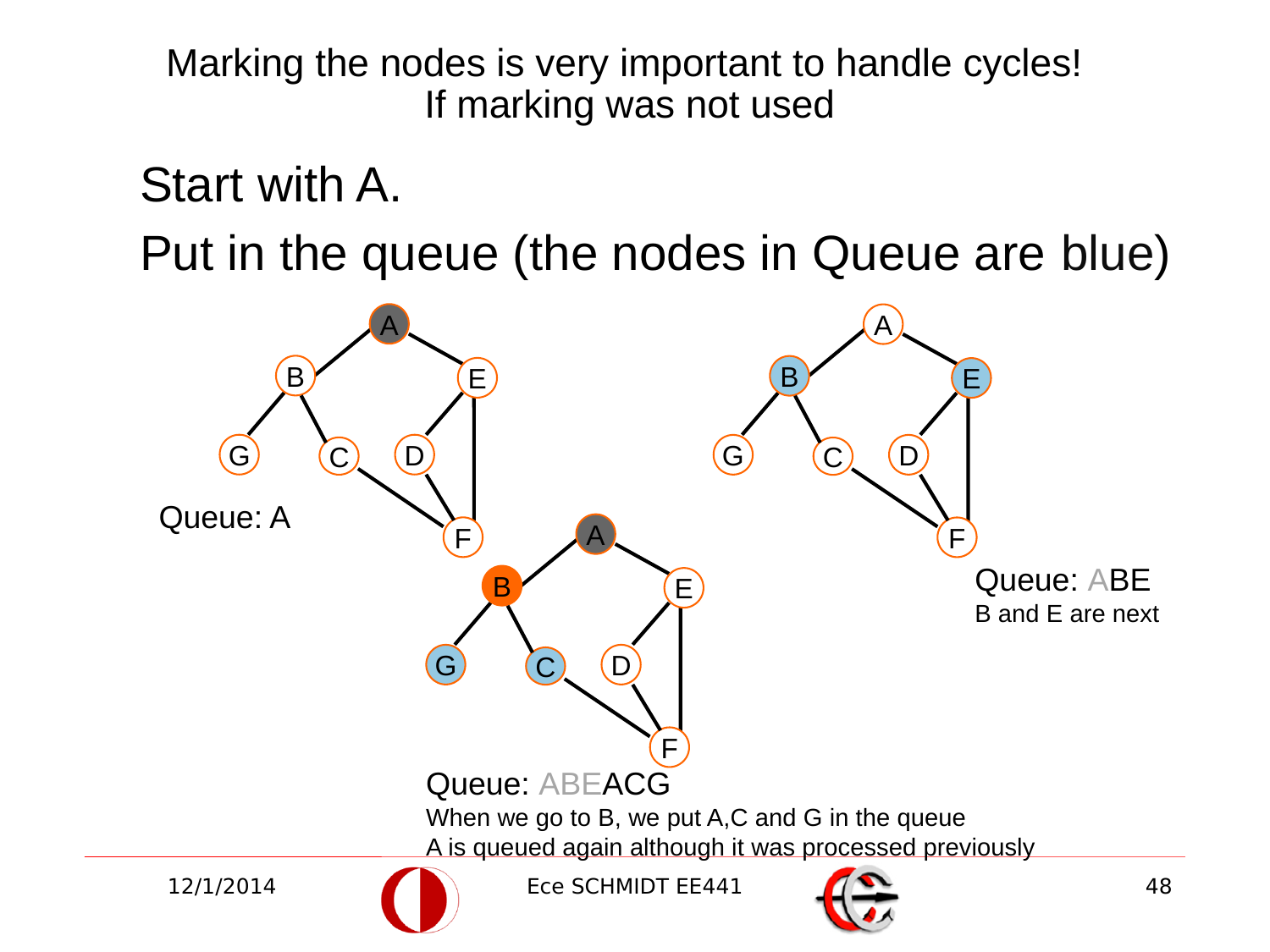

# Marking the nodes is very important to handle cycles! If marking was not used
Start with A.
Put in the queue (the nodes in Queue are blue)
A

B
E

G
D
C

F
A

B
E

G
D
C

F
Queue: A
A

B
E

G
D
C

F
Queue: ABE
B and E are next
Queue: ABEACG
When we go to B, we put A,C and G in the queue
A is queued again although it was processed previously
12/1/2014
Ece SCHMIDT EE441
48